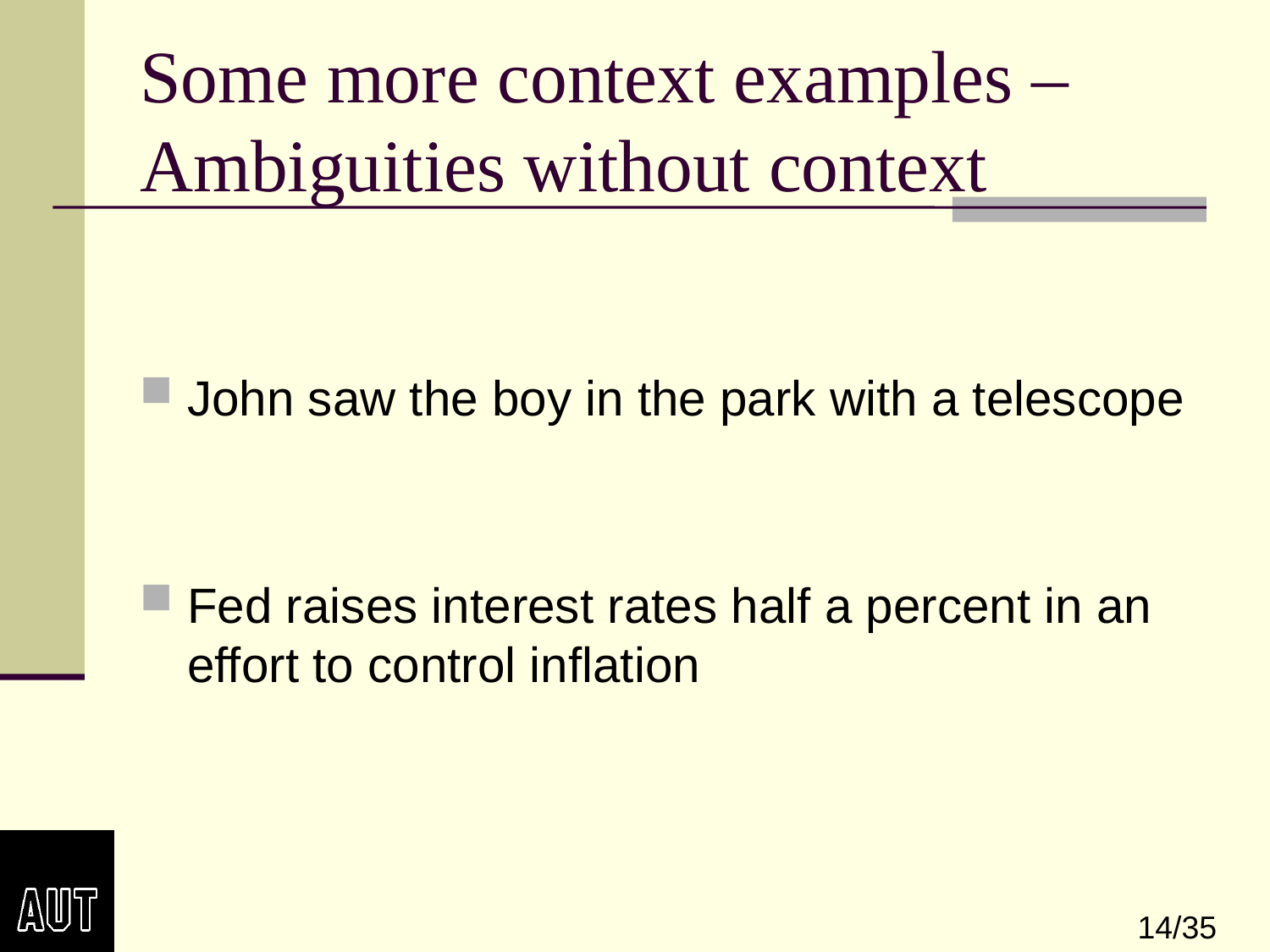

# Some more context examples – Ambiguities without context

John saw the boy in the park with a telescope

Fed raises interest rates half a percent in an effort to control inflation